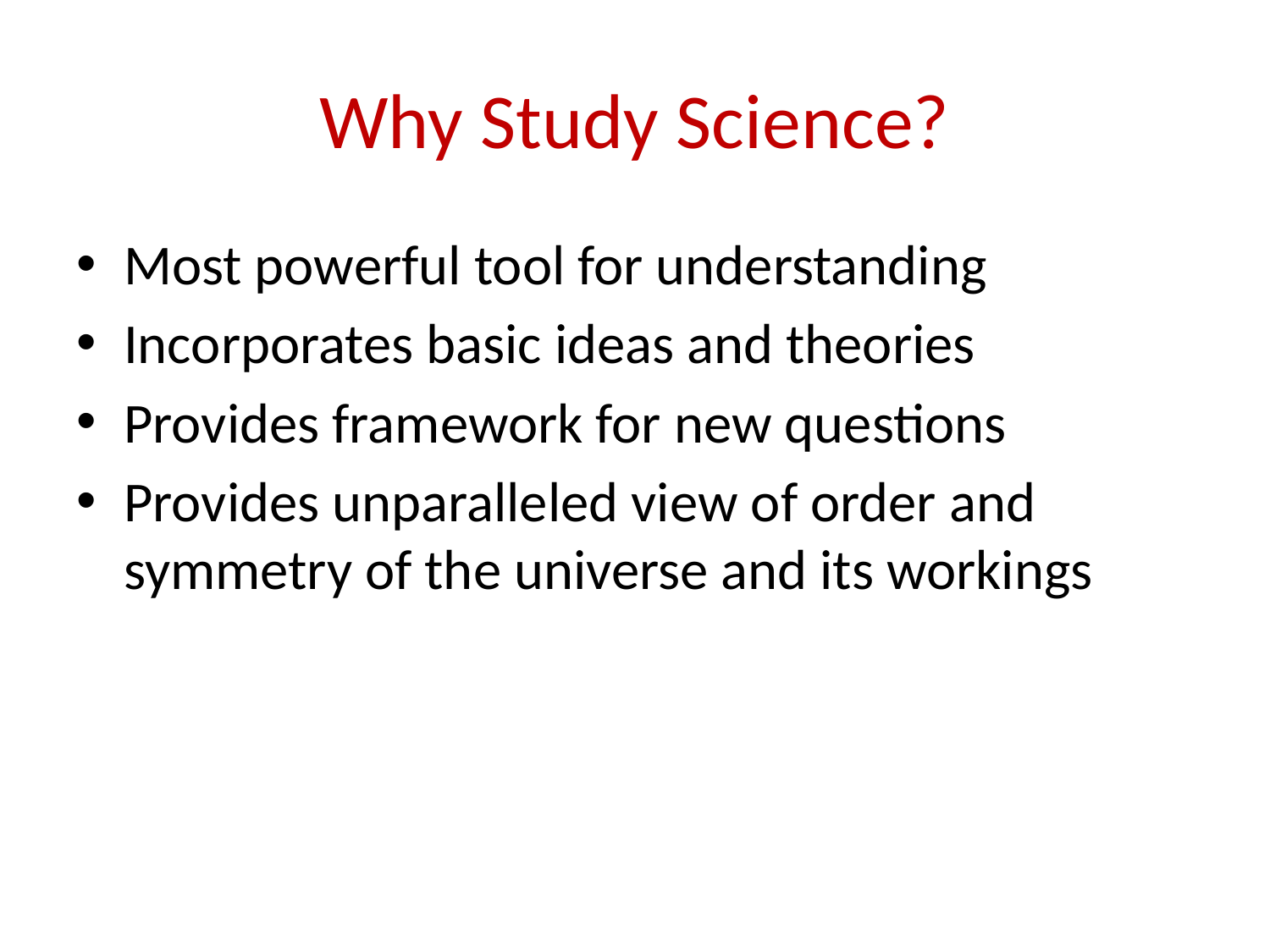

# Why Study Science?
Most powerful tool for understanding
Incorporates basic ideas and theories
Provides framework for new questions
Provides unparalleled view of order and symmetry of the universe and its workings